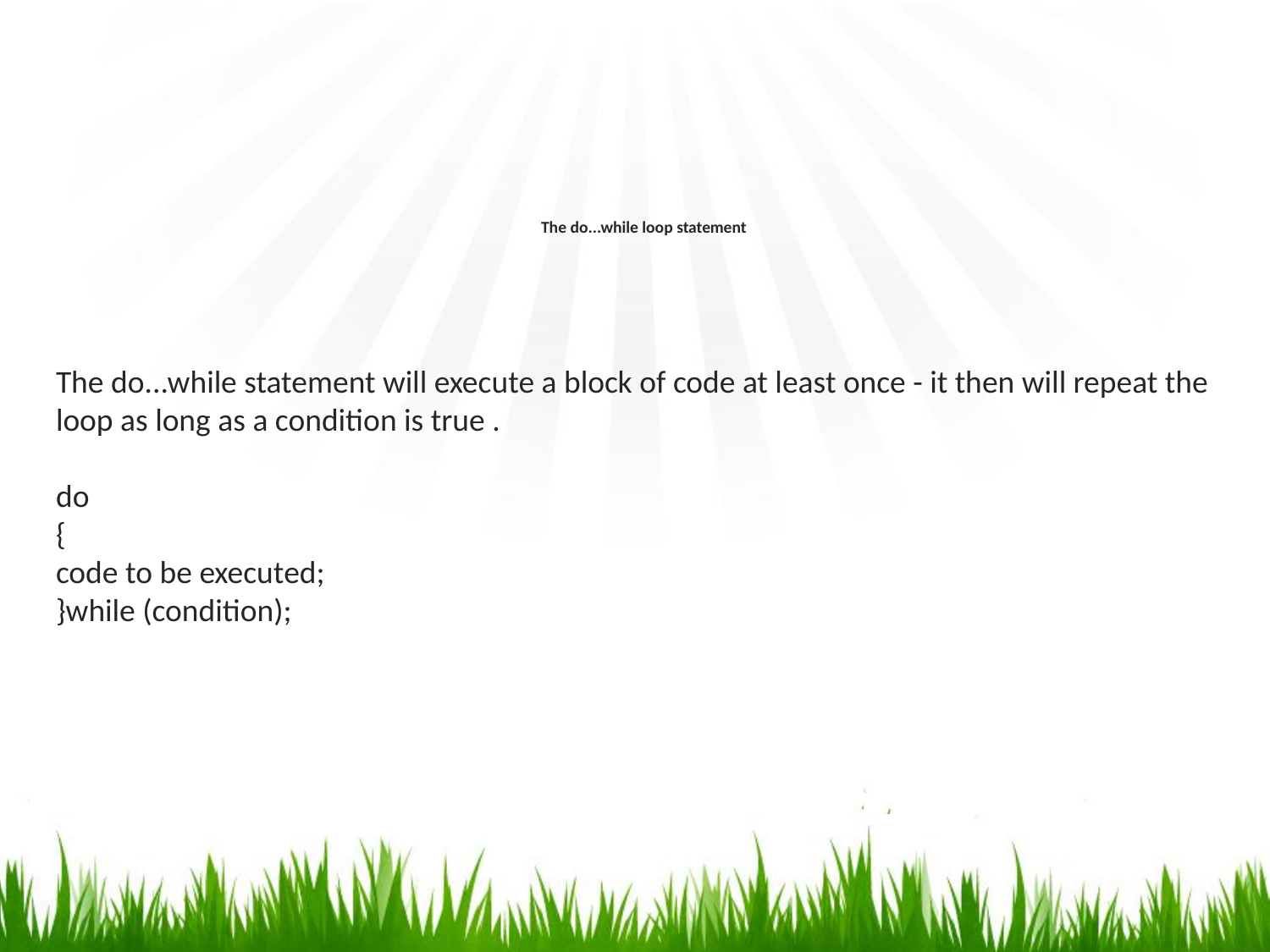

# The do...while loop statement

The do...while statement will execute a block of code at least once - it then will repeat the loop as long as a condition is true .

do
{
code to be executed;
}while (condition);